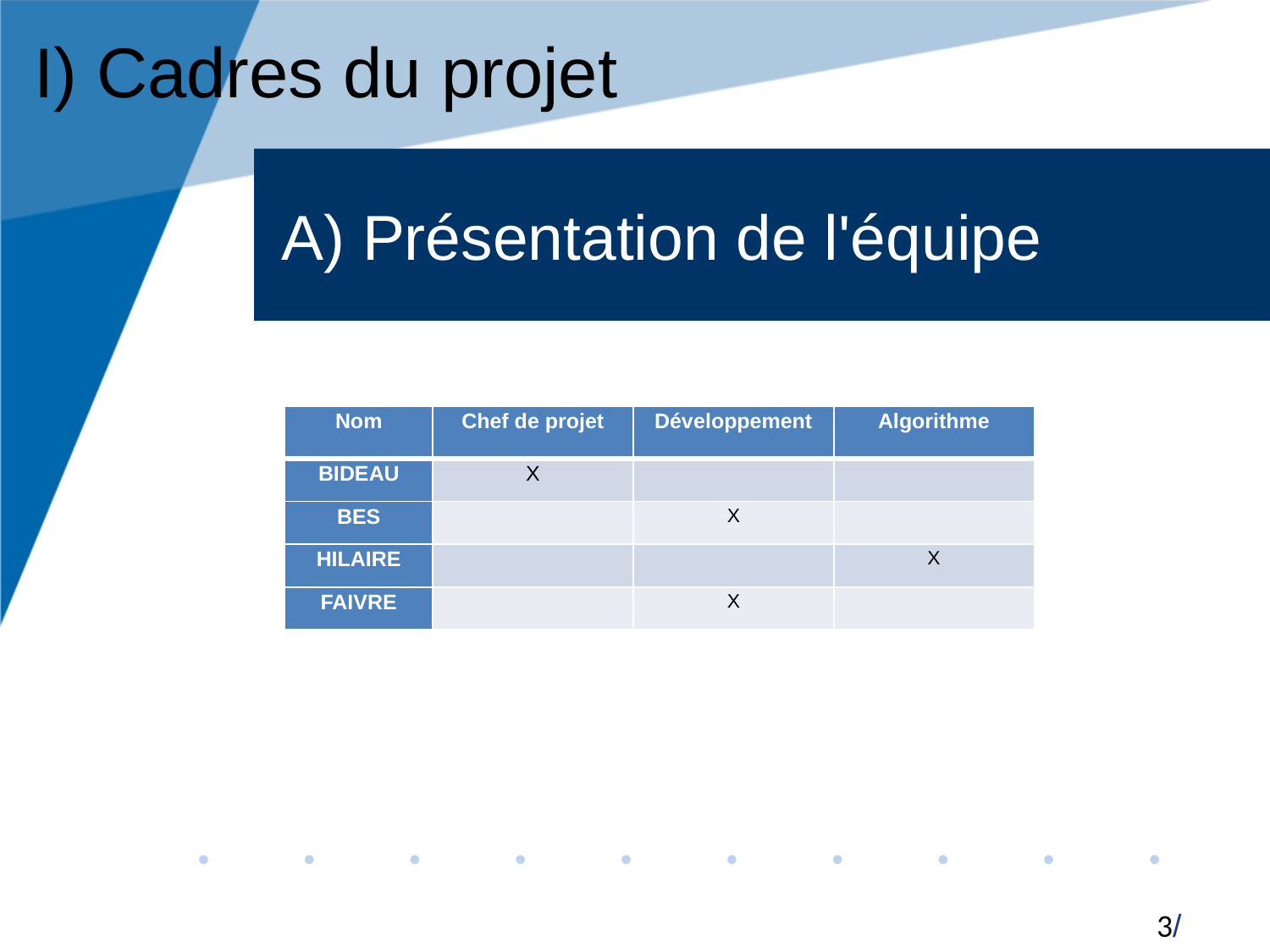

I) Cadres du projet
A) Présentation de l'équipe
| Nom | Chef de projet | Développement | Algorithme |
| --- | --- | --- | --- |
| BIDEAU | X |  |  |
| BES |  | X |  |
| HILAIRE |  |  | X |
| FAIVRE |  | X |  |